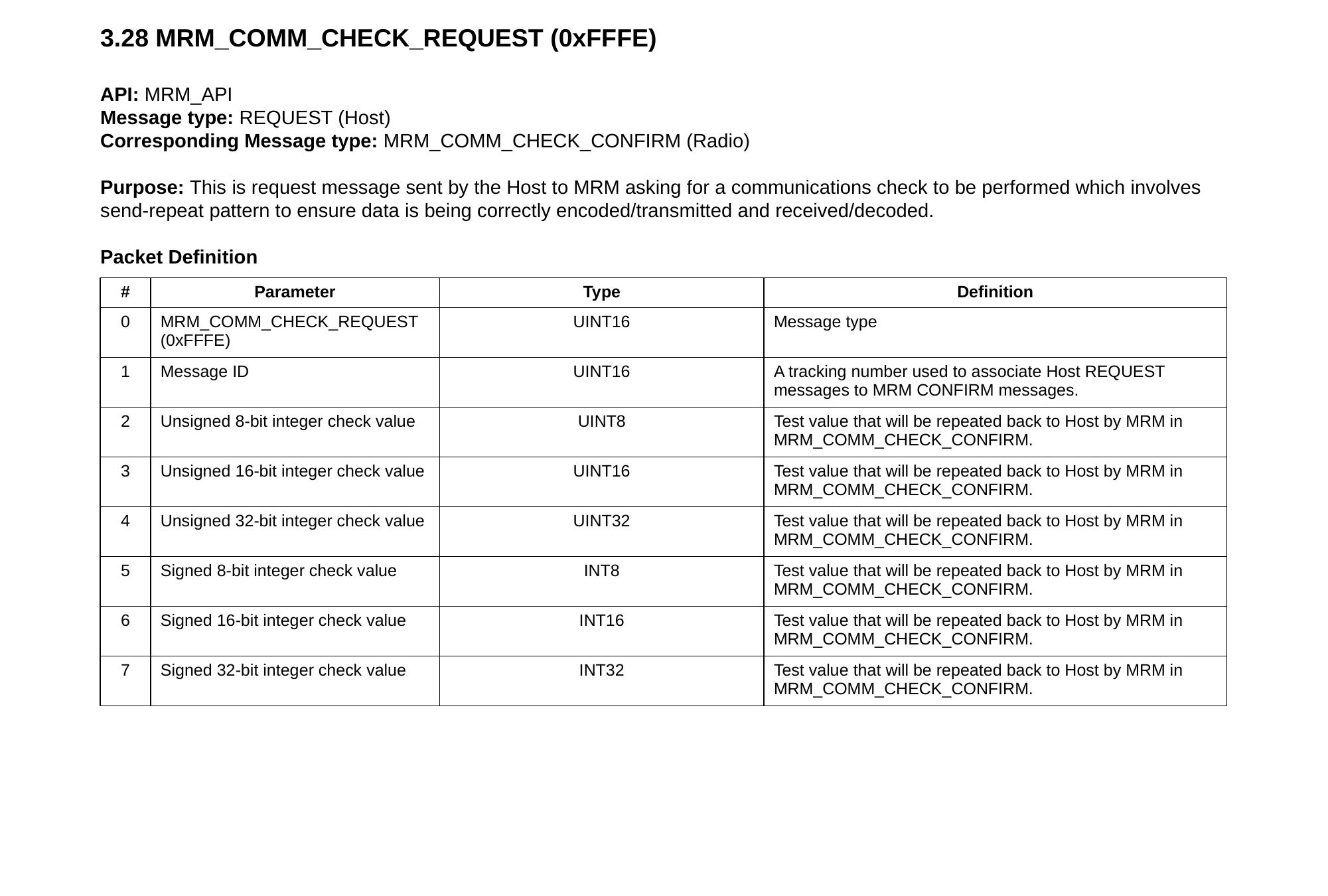

3.28 MRM_COMM_CHECK_REQUEST (0xFFFE)

API: MRM_API
Message type: REQUEST (Host)
Corresponding Message type: MRM_COMM_CHECK_CONFIRM (Radio)

Purpose: This is request message sent by the Host to MRM asking for a communications check to be performed which involves send-repeat pattern to ensure data is being correctly encoded/transmitted and received/decoded.

Packet Definition
| # | Parameter | Type | Definition |
| --- | --- | --- | --- |
| 0 | MRM\_COMM\_CHECK\_REQUEST (0xFFFE) | UINT16 | Message type |
| 1 | Message ID | UINT16 | A tracking number used to associate Host REQUEST messages to MRM CONFIRM messages. |
| 2 | Unsigned 8-bit integer check value | UINT8 | Test value that will be repeated back to Host by MRM in MRM\_COMM\_CHECK\_CONFIRM. |
| 3 | Unsigned 16-bit integer check value | UINT16 | Test value that will be repeated back to Host by MRM in MRM\_COMM\_CHECK\_CONFIRM. |
| 4 | Unsigned 32-bit integer check value | UINT32 | Test value that will be repeated back to Host by MRM in MRM\_COMM\_CHECK\_CONFIRM. |
| 5 | Signed 8-bit integer check value | INT8 | Test value that will be repeated back to Host by MRM in MRM\_COMM\_CHECK\_CONFIRM. |
| 6 | Signed 16-bit integer check value | INT16 | Test value that will be repeated back to Host by MRM in MRM\_COMM\_CHECK\_CONFIRM. |
| 7 | Signed 32-bit integer check value | INT32 | Test value that will be repeated back to Host by MRM in MRM\_COMM\_CHECK\_CONFIRM. |